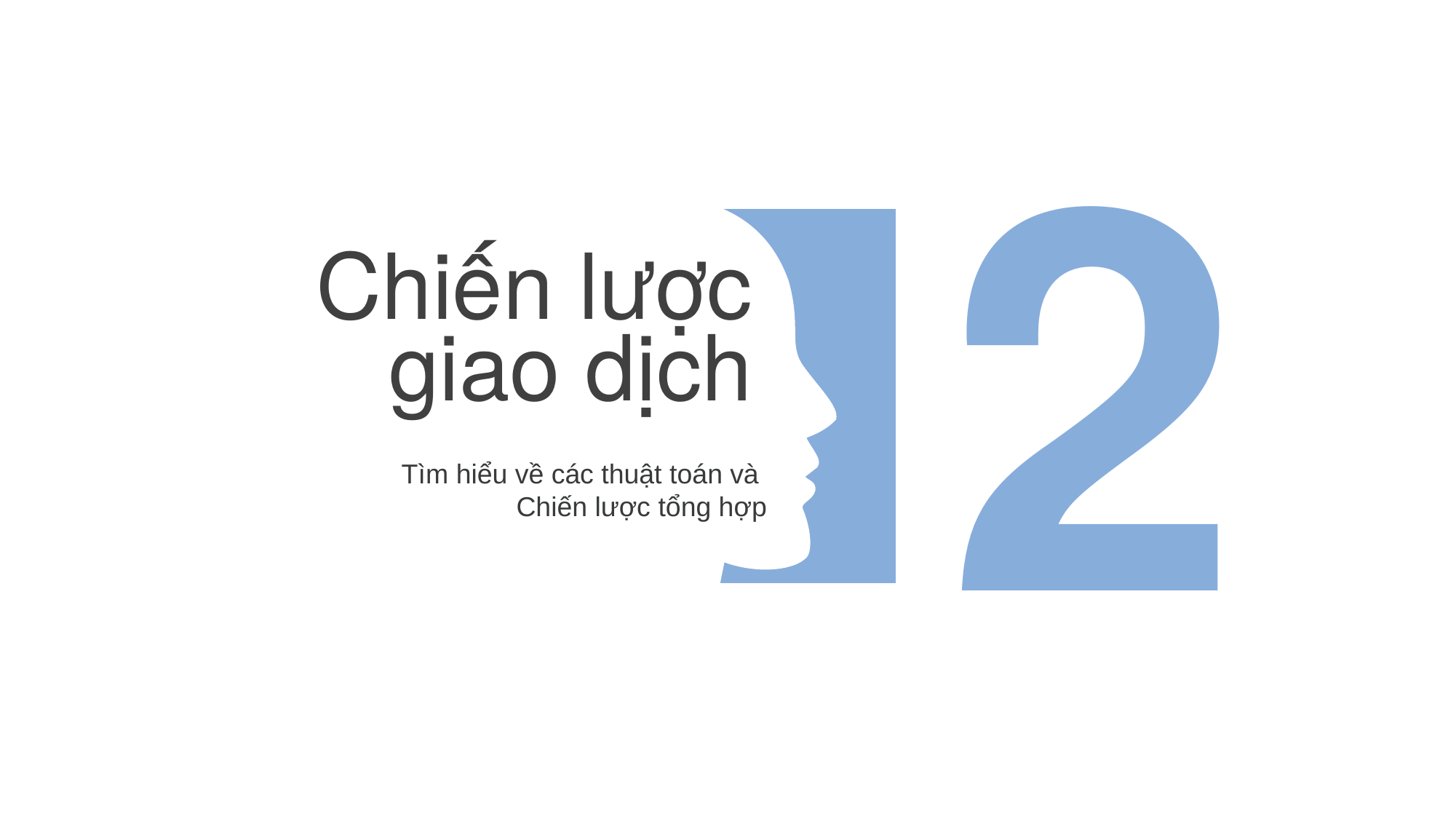

2

Chiến lược giao dịch
Tìm hiểu về các thuật toán và
Chiến lược tổng hợp